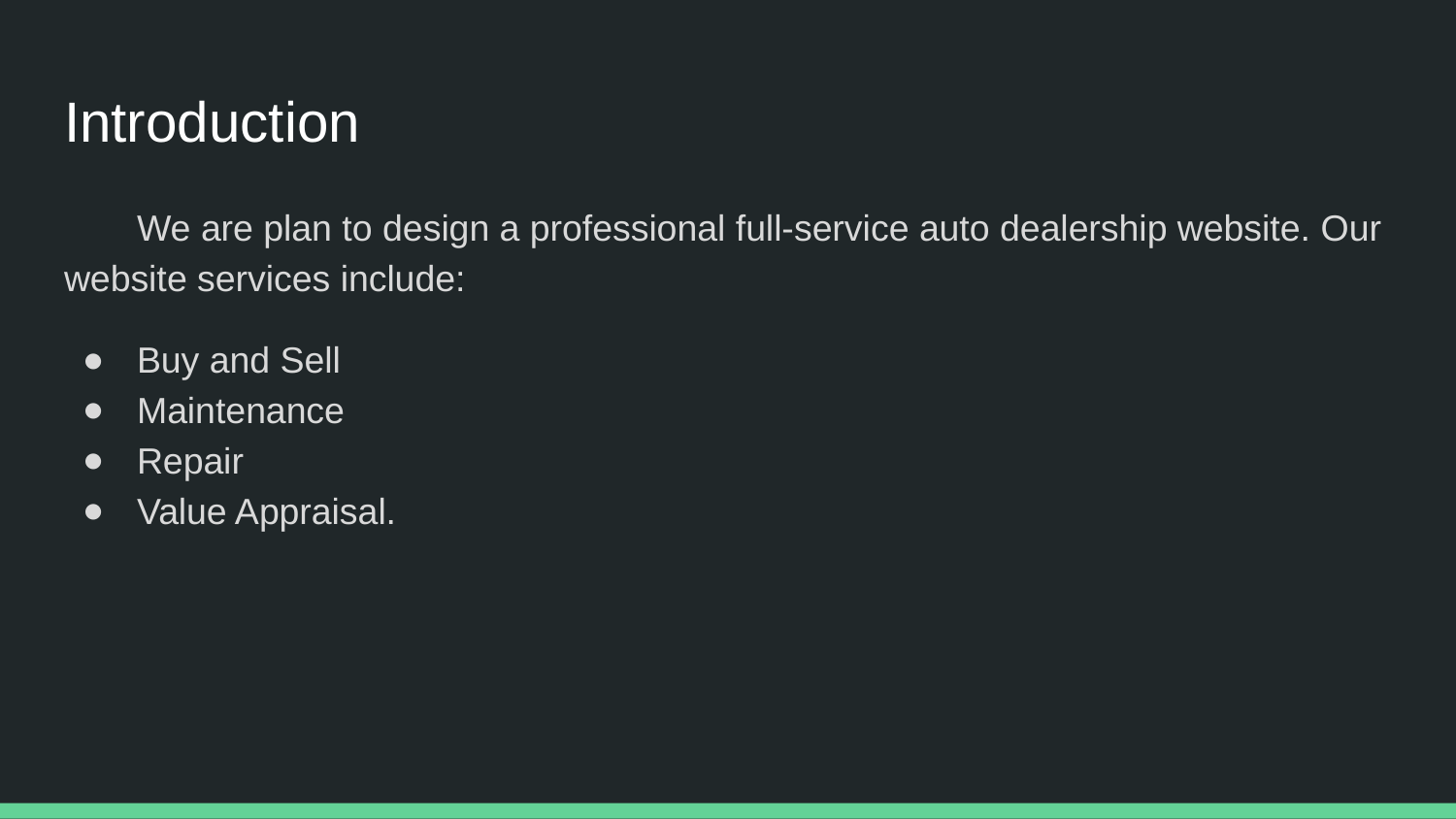

# Introduction
We are plan to design a professional full-service auto dealership website. Our website services include:
Buy and Sell
Maintenance
Repair
Value Appraisal.